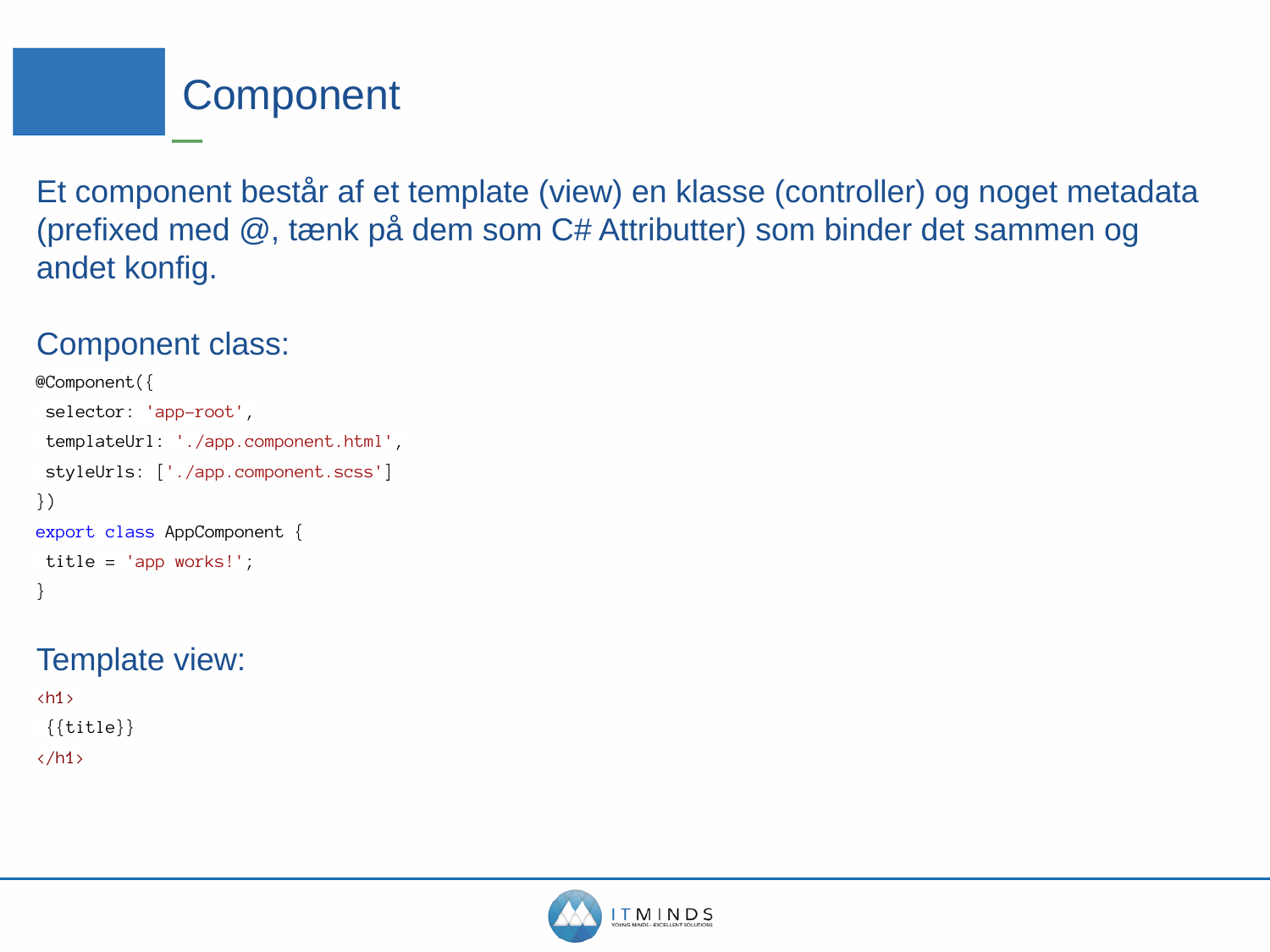

# Component

Et component består af et template (view) en klasse (controller) og noget metadata (prefixed med @, tænk på dem som C# Attributter) som binder det sammen og andet konfig.

Component class:
@Component({
 selector: 'app-root',
 templateUrl: './app.component.html',
 styleUrls: ['./app.component.scss']
})
export class AppComponent {
 title = 'app works!';
}

Template view:
<h1>
 {{title}}
</h1>